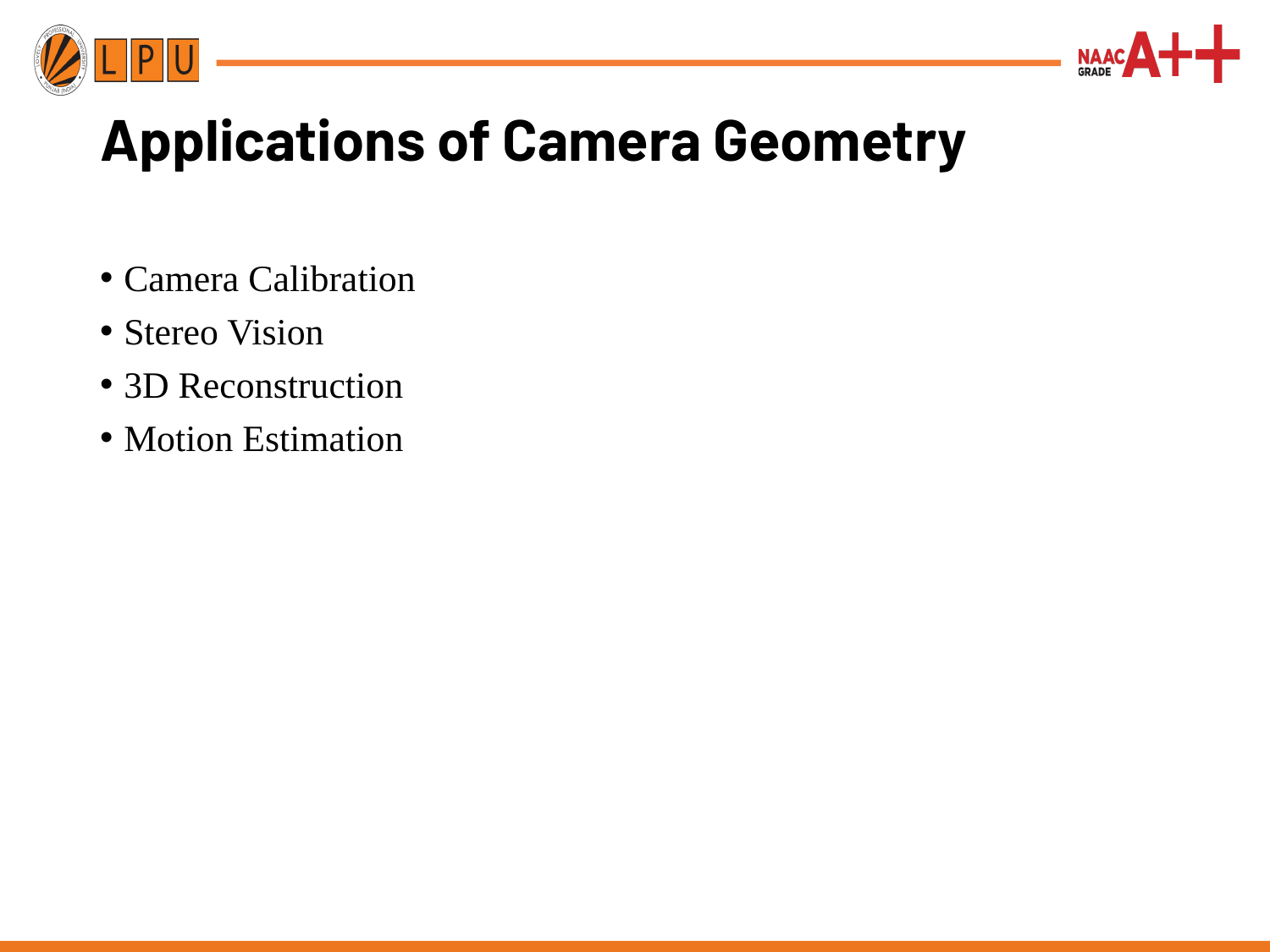

# Applications of Camera Geometry
Camera Calibration
Stereo Vision
3D Reconstruction
Motion Estimation